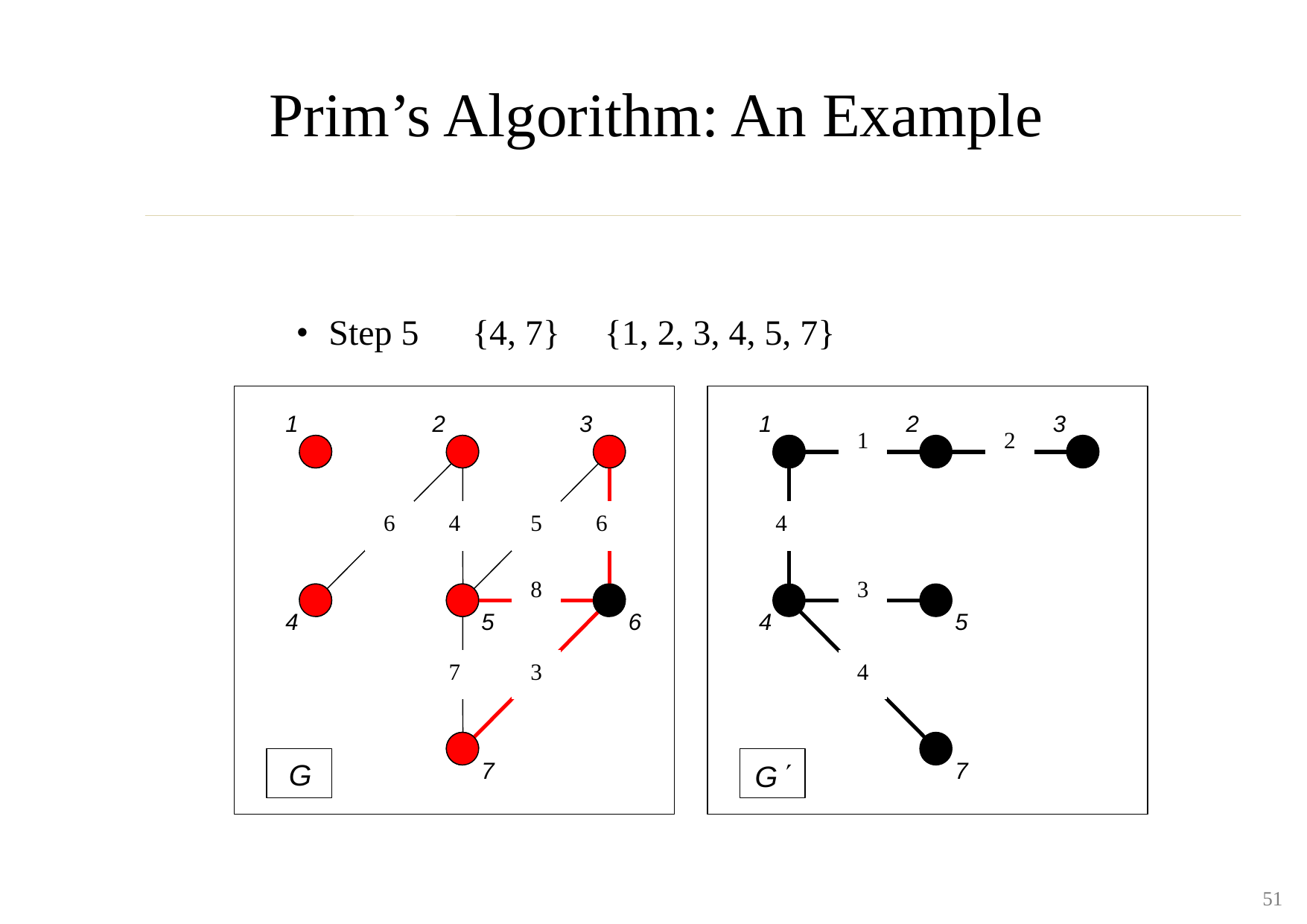

Prim’s Algorithm: An Example

•
Step 5      {4, 7}     {1, 2, 3, 4, 5, 7}

1
2
3
1
2
3

1
2

6
4
5
6
4

8
3

4
5
6
4
5

7
3
4

′
7
7
G

G
51